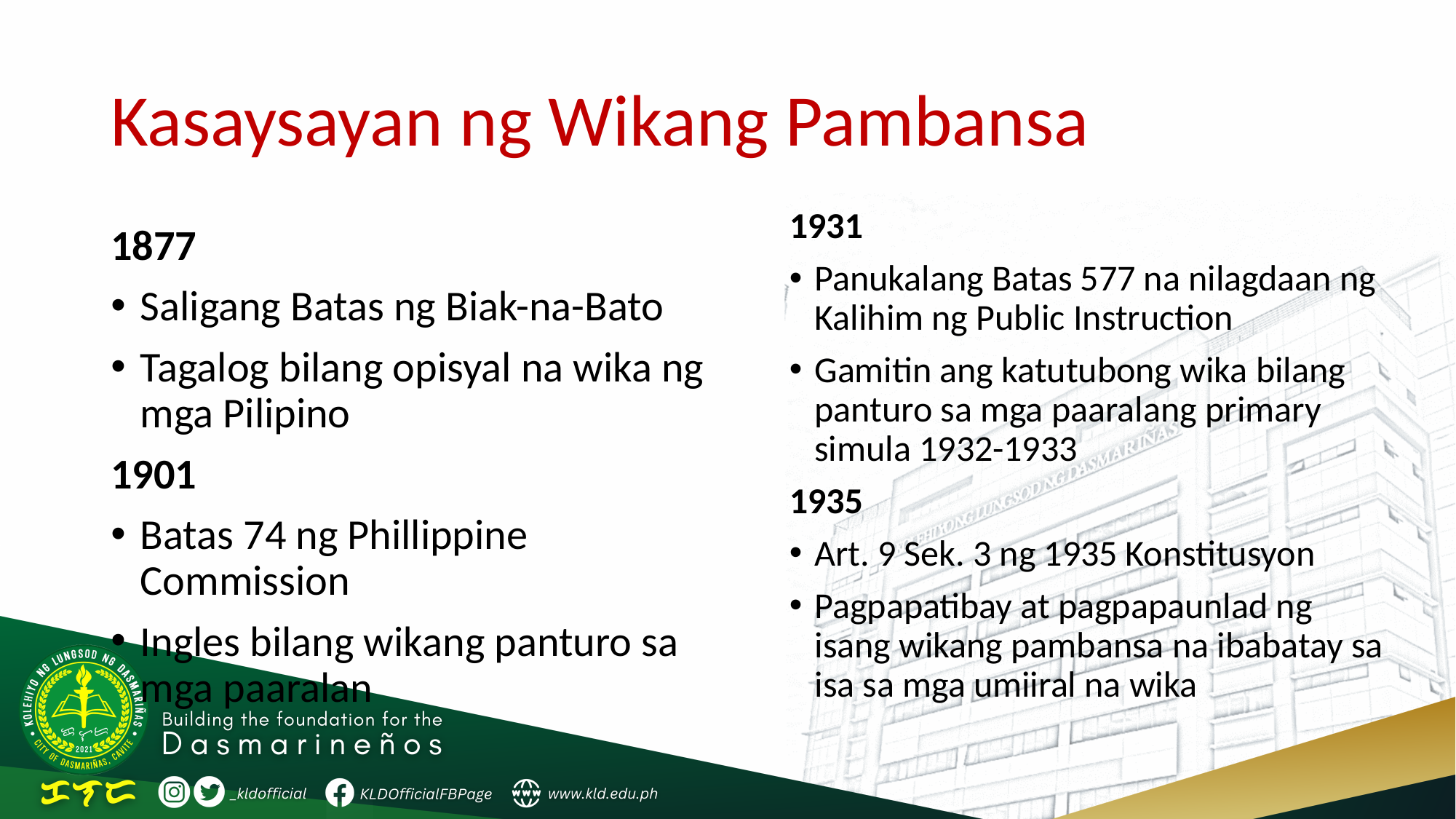

# Kasaysayan ng Wikang Pambansa
1931
Panukalang Batas 577 na nilagdaan ng Kalihim ng Public Instruction
Gamitin ang katutubong wika bilang panturo sa mga paaralang primary simula 1932-1933
1935
Art. 9 Sek. 3 ng 1935 Konstitusyon
Pagpapatibay at pagpapaunlad ng isang wikang pambansa na ibabatay sa isa sa mga umiiral na wika
1877
Saligang Batas ng Biak-na-Bato
Tagalog bilang opisyal na wika ng mga Pilipino
1901
Batas 74 ng Phillippine Commission
Ingles bilang wikang panturo sa mga paaralan